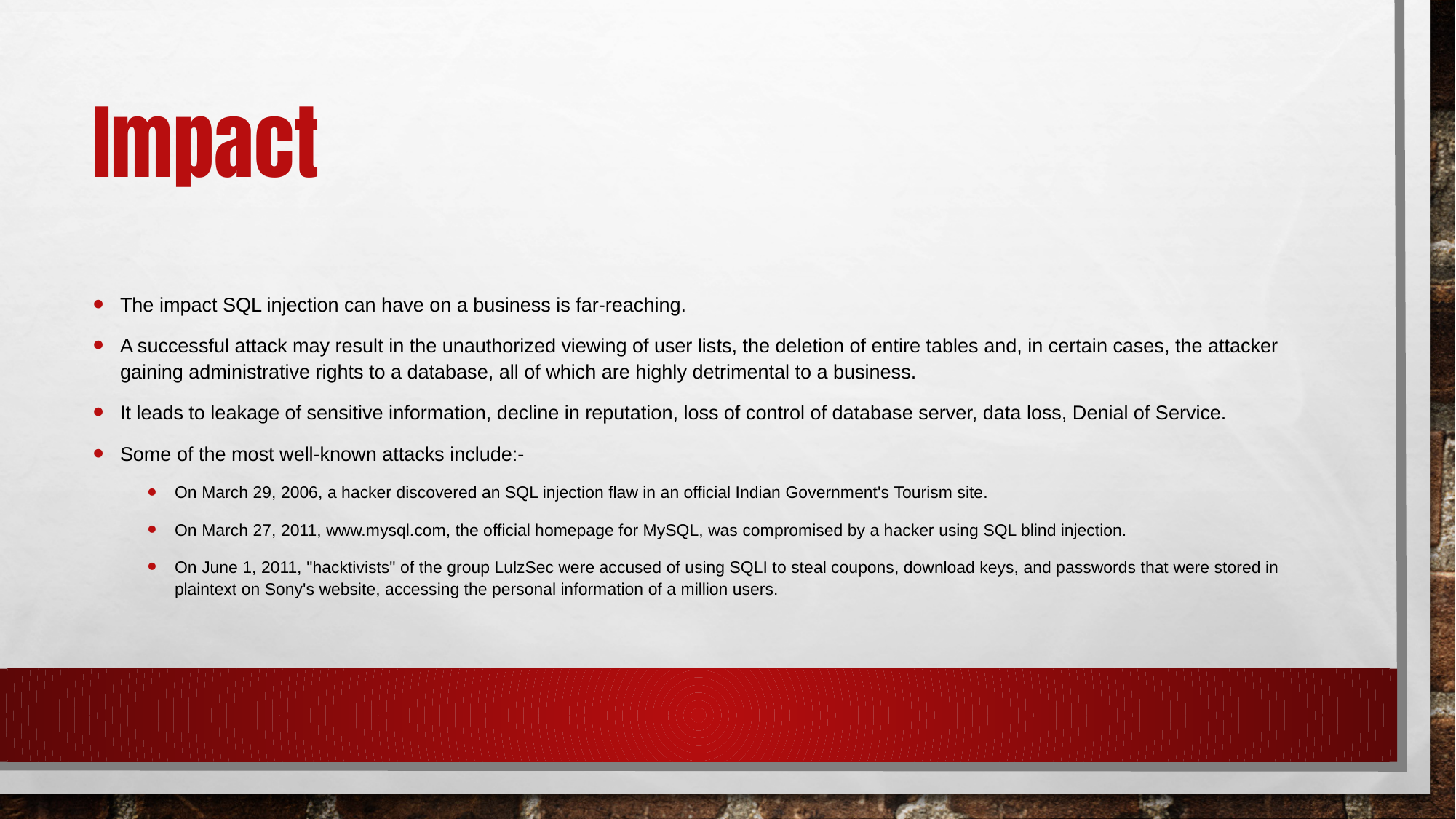

# Impact
The impact SQL injection can have on a business is far-reaching.
A successful attack may result in the unauthorized viewing of user lists, the deletion of entire tables and, in certain cases, the attacker gaining administrative rights to a database, all of which are highly detrimental to a business.
It leads to leakage of sensitive information, decline in reputation, loss of control of database server, data loss, Denial of Service.
Some of the most well-known attacks include:-
On March 29, 2006, a hacker discovered an SQL injection flaw in an official Indian Government's Tourism site.
On March 27, 2011, www.mysql.com, the official homepage for MySQL, was compromised by a hacker using SQL blind injection.
On June 1, 2011, "hacktivists" of the group LulzSec were accused of using SQLI to steal coupons, download keys, and passwords that were stored in plaintext on Sony's website, accessing the personal information of a million users.